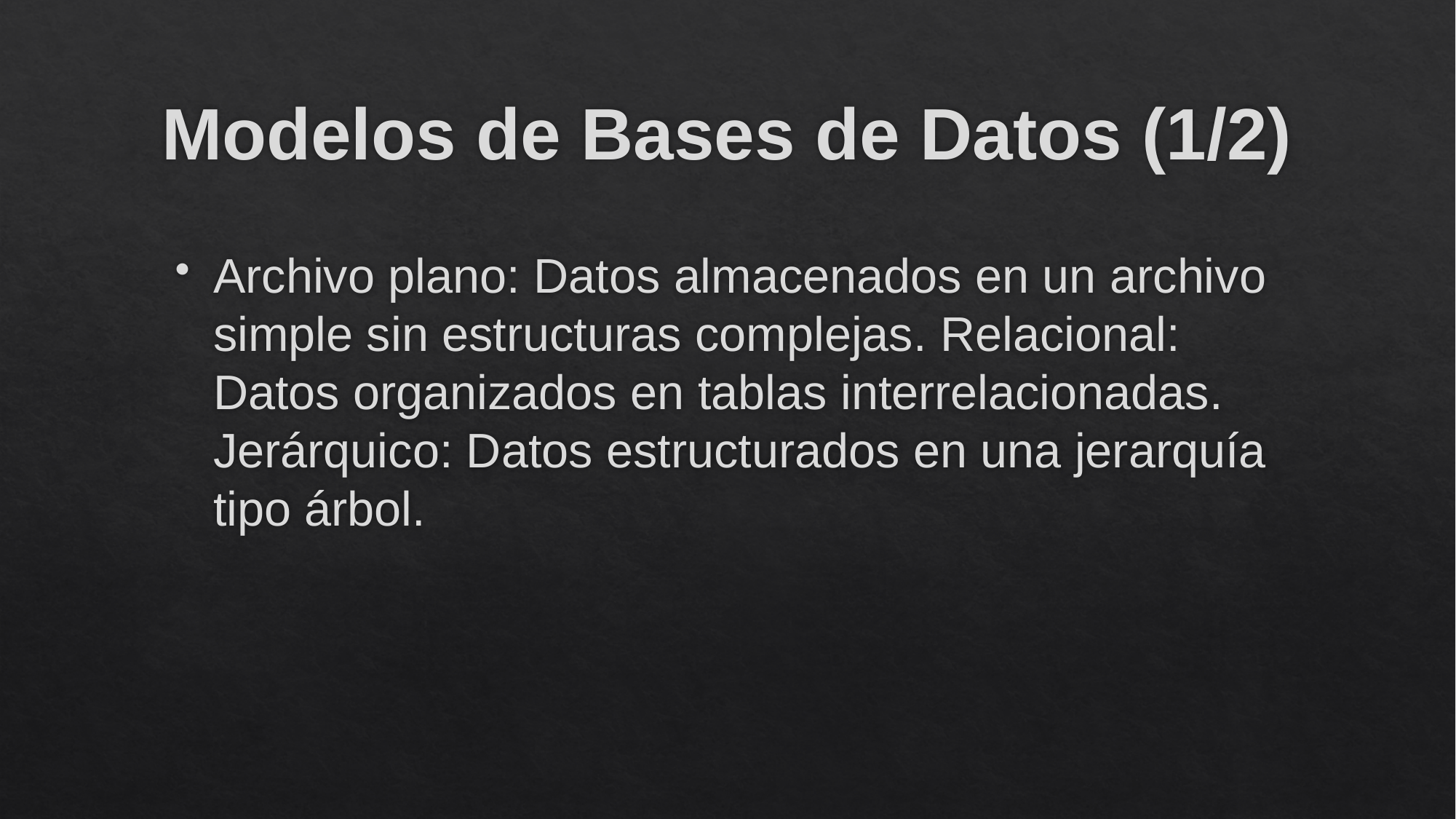

# Modelos de Bases de Datos (1/2)
Archivo plano: Datos almacenados en un archivo simple sin estructuras complejas. Relacional: Datos organizados en tablas interrelacionadas. Jerárquico: Datos estructurados en una jerarquía tipo árbol.